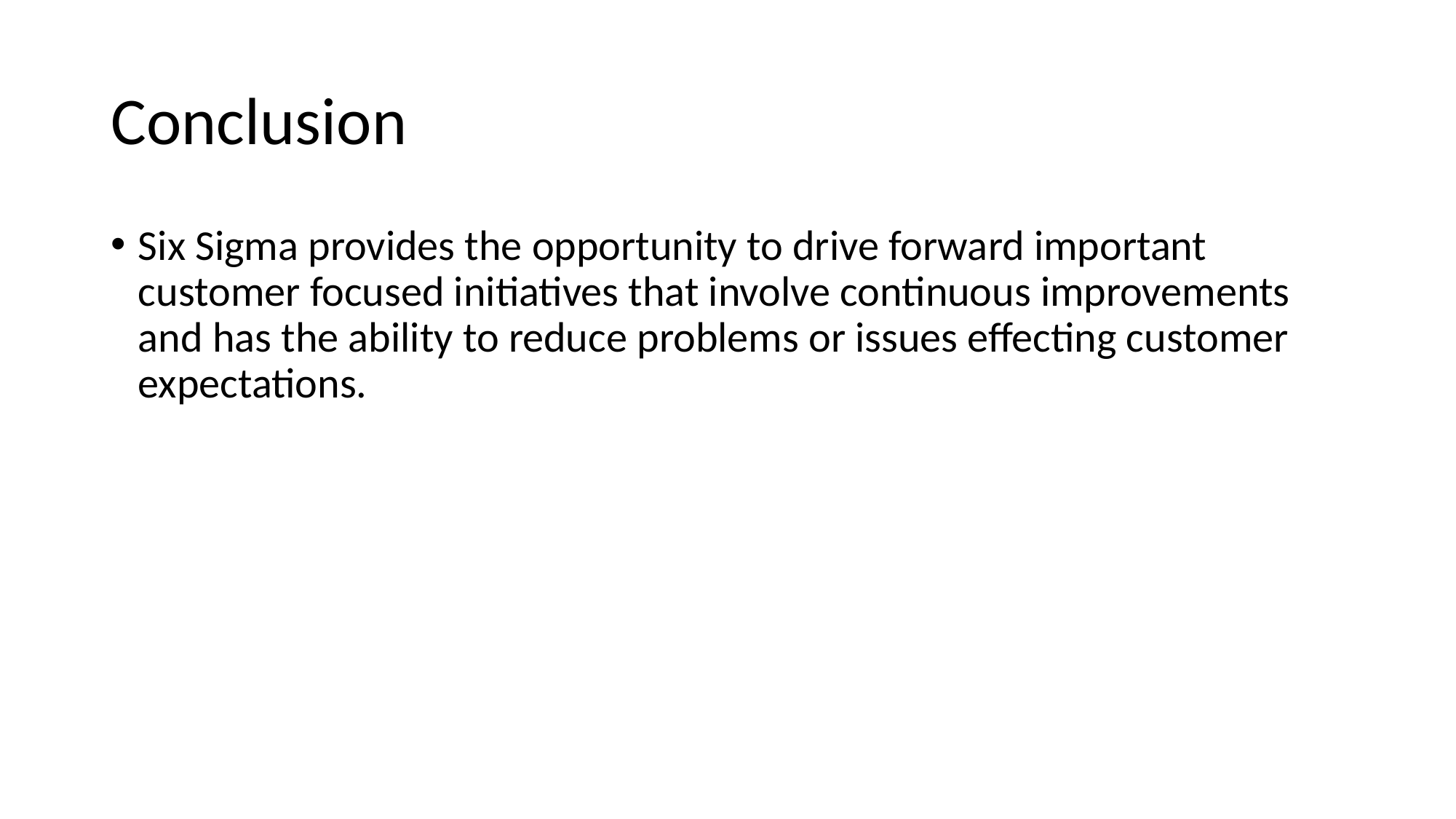

# Conclusion
Six Sigma provides the opportunity to drive forward important customer focused initiatives that involve continuous improvements and has the ability to reduce problems or issues effecting customer expectations.